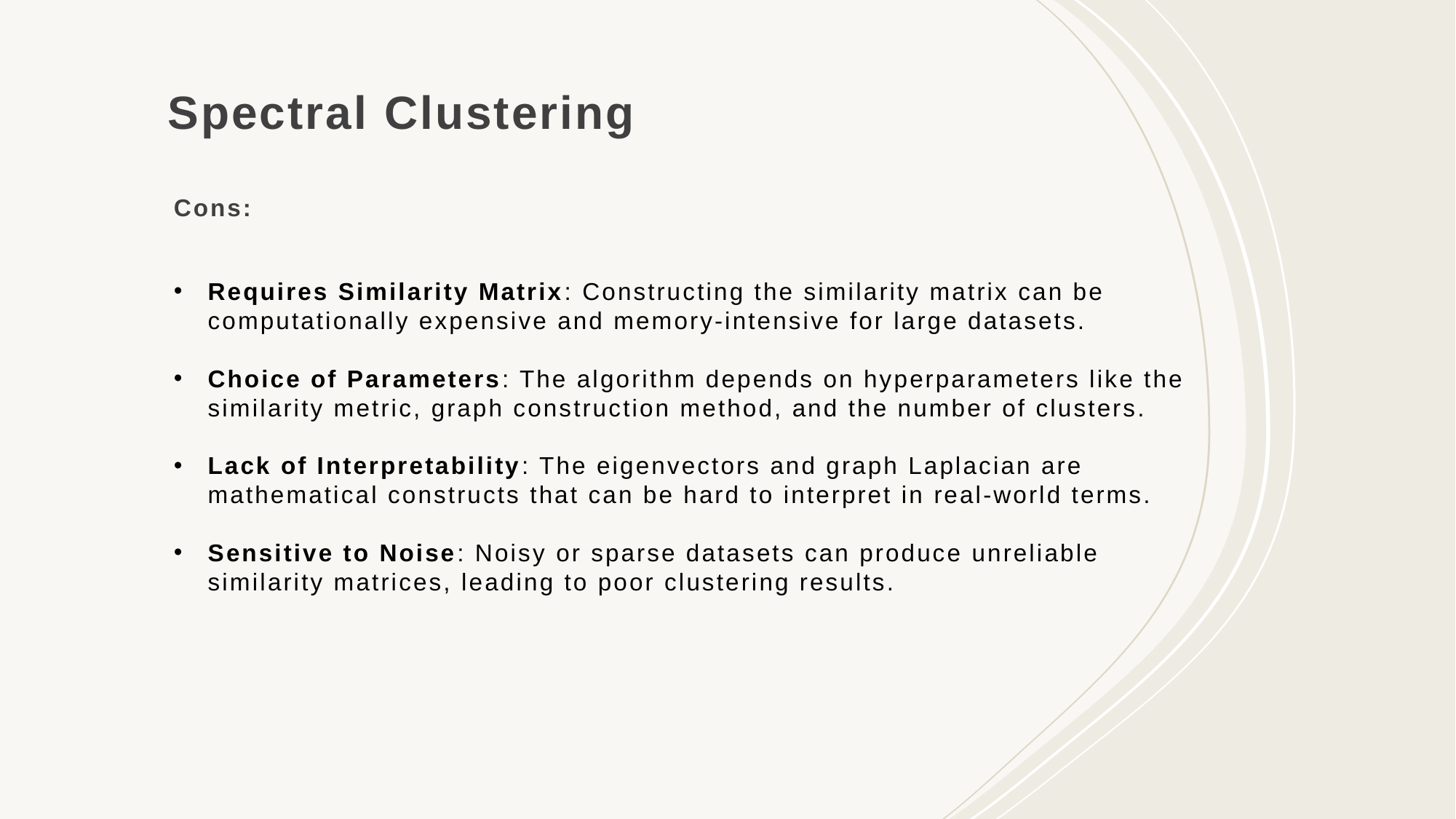

# Spectral Clustering
Cons:

Requires Similarity Matrix: Constructing the similarity matrix can be computationally expensive and memory-intensive for large datasets.

Choice of Parameters: The algorithm depends on hyperparameters like the similarity metric, graph construction method, and the number of clusters.

Lack of Interpretability: The eigenvectors and graph Laplacian are mathematical constructs that can be hard to interpret in real-world terms.

Sensitive to Noise: Noisy or sparse datasets can produce unreliable similarity matrices, leading to poor clustering results.